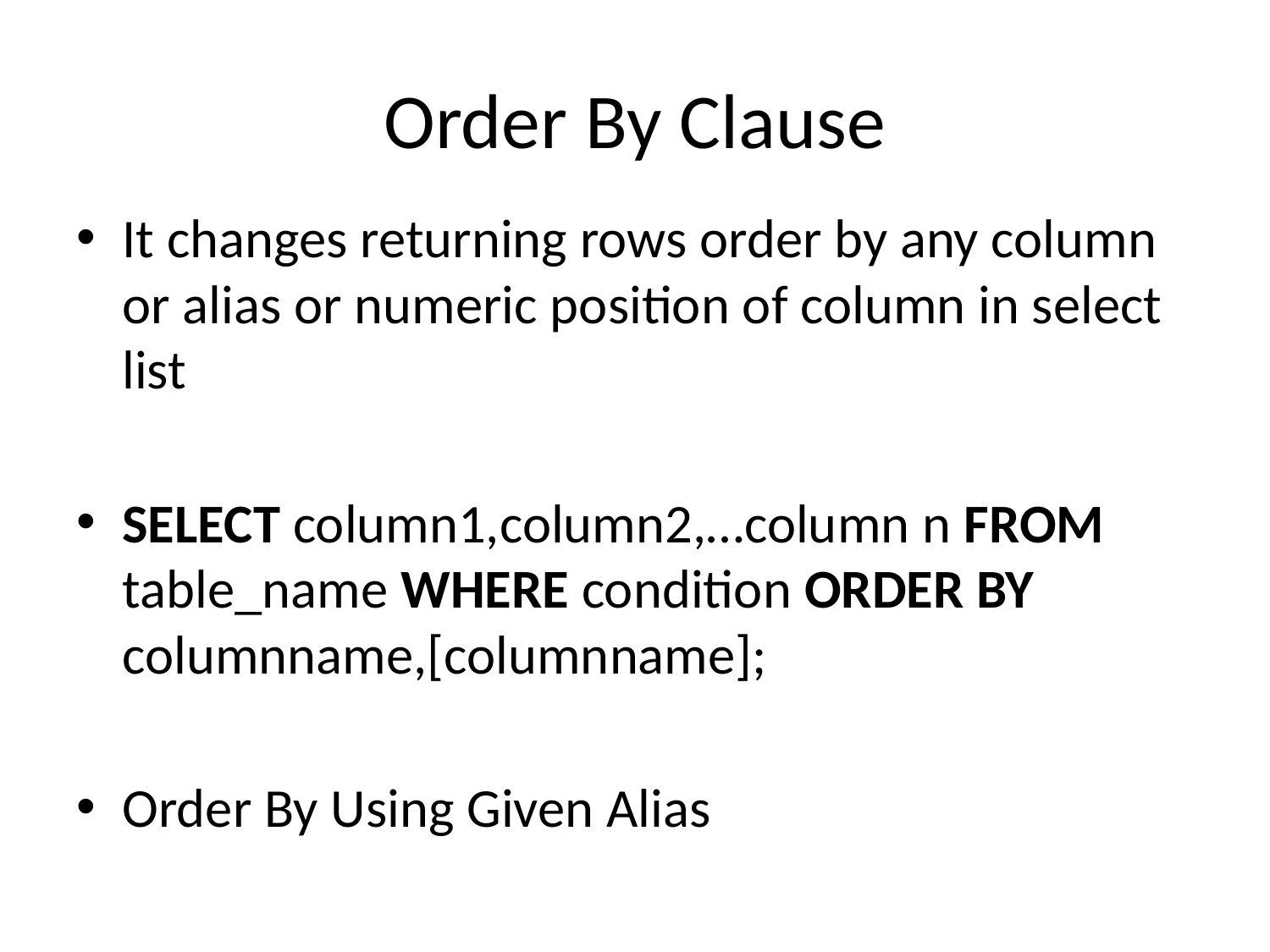

# Order By Clause
It changes returning rows order by any column or alias or numeric position of column in select list

SELECT column1,column2,…column n FROM table_name WHERE condition ORDER BY columnname,[columnname];

Order By Using Given Alias